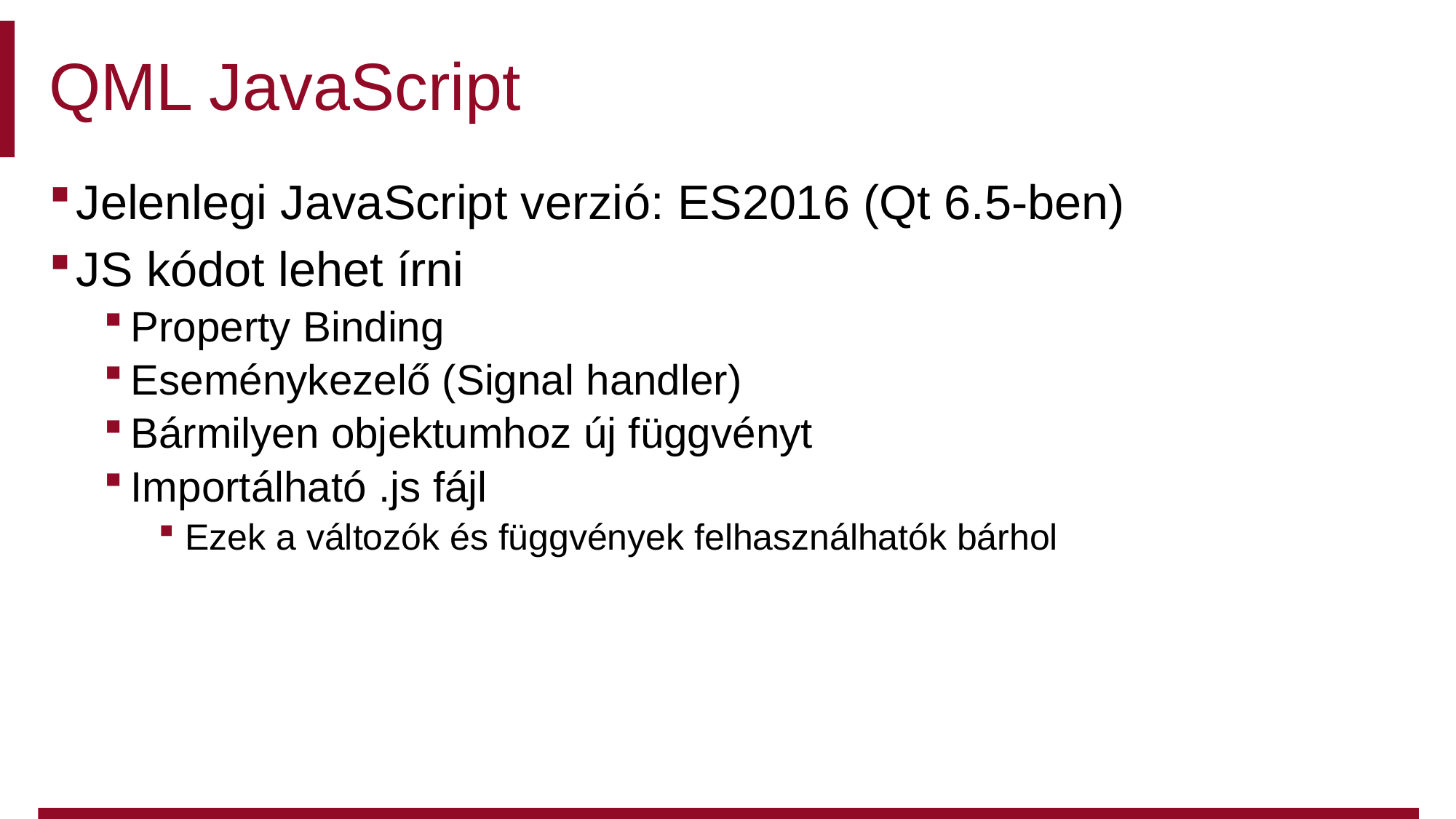

# QML JavaScript
Jelenlegi JavaScript verzió: ES2016 (Qt 6.5-ben)
JS kódot lehet írni
Property Binding
Eseménykezelő (Signal handler)
Bármilyen objektumhoz új függvényt
Importálható .js fájl
Ezek a változók és függvények felhasználhatók bárhol